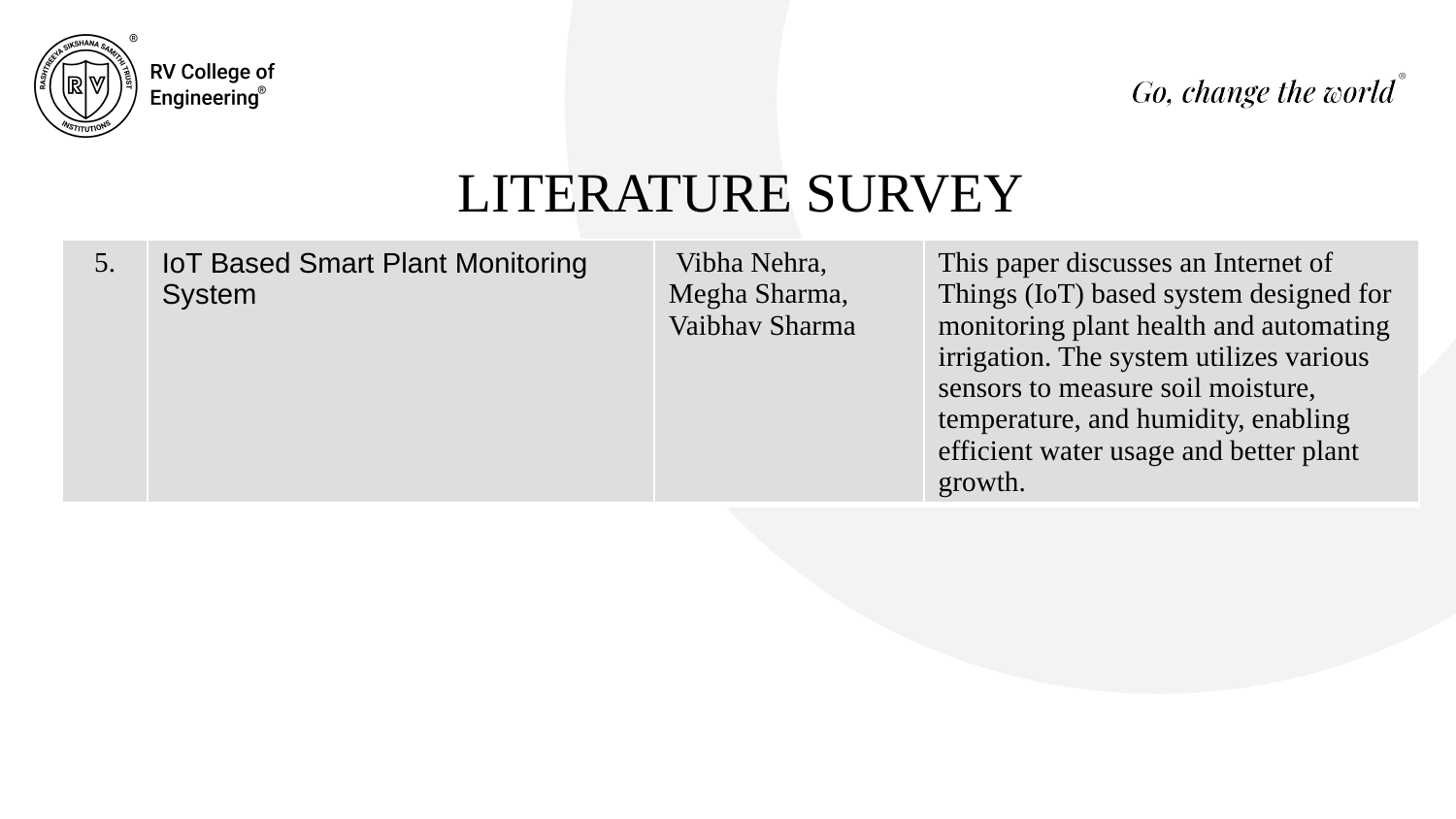

# LITERATURE SURVEY
| 5. | IoT Based Smart Plant Monitoring System | Vibha Nehra, Megha Sharma, Vaibhav Sharma | This paper discusses an Internet of Things (IoT) based system designed for monitoring plant health and automating irrigation. The system utilizes various sensors to measure soil moisture, temperature, and humidity, enabling efficient water usage and better plant growth. |
| --- | --- | --- | --- |